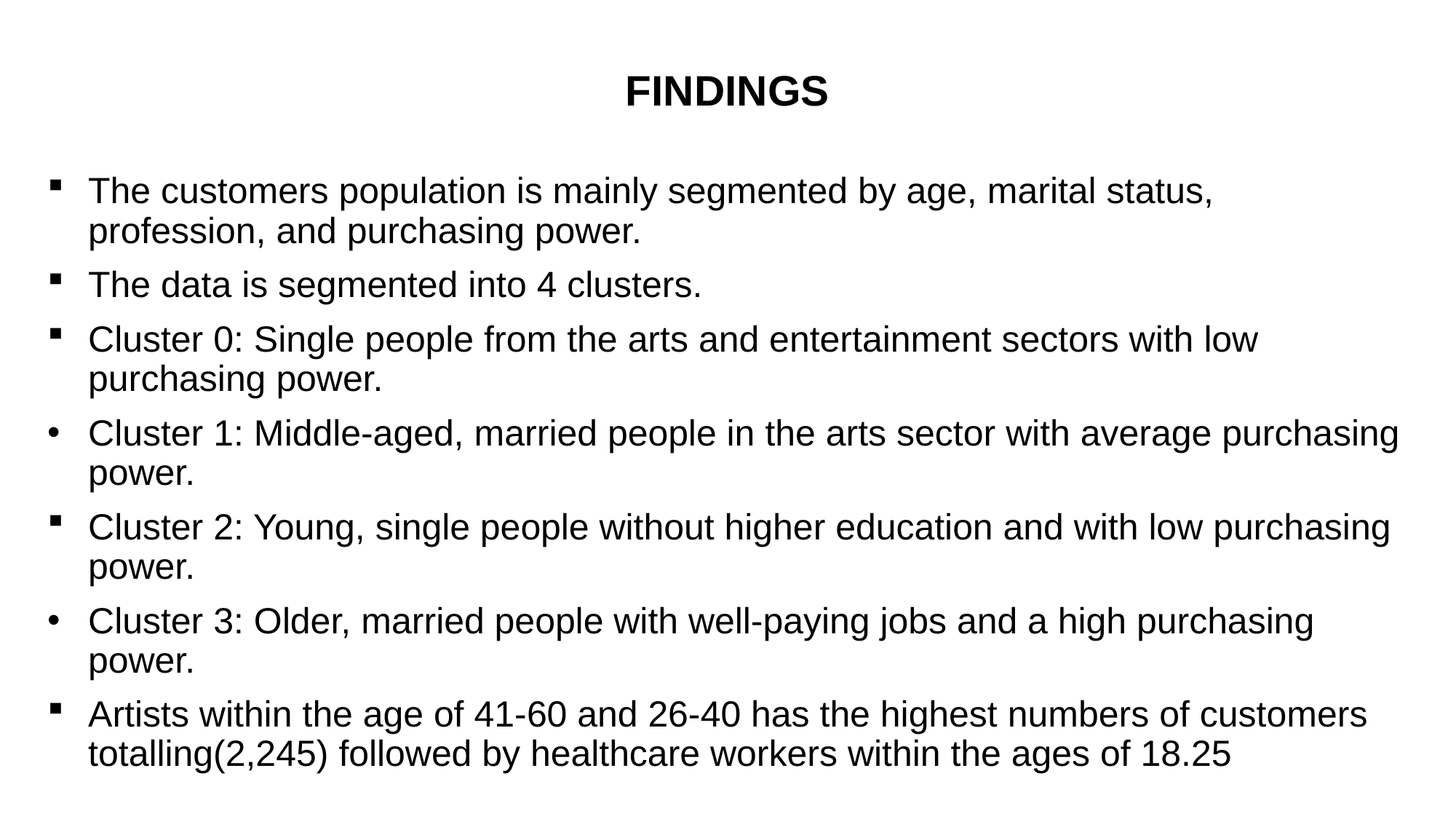

# FINDINGS
The customers population is mainly segmented by age, marital status, profession, and purchasing power.
The data is segmented into 4 clusters.
Cluster 0: Single people from the arts and entertainment sectors with low purchasing power.
Cluster 1: Middle-aged, married people in the arts sector with average purchasing power.
Cluster 2: Young, single people without higher education and with low purchasing power.
Cluster 3: Older, married people with well-paying jobs and a high purchasing power.
Artists within the age of 41-60 and 26-40 has the highest numbers of customers totalling(2,245) followed by healthcare workers within the ages of 18.25